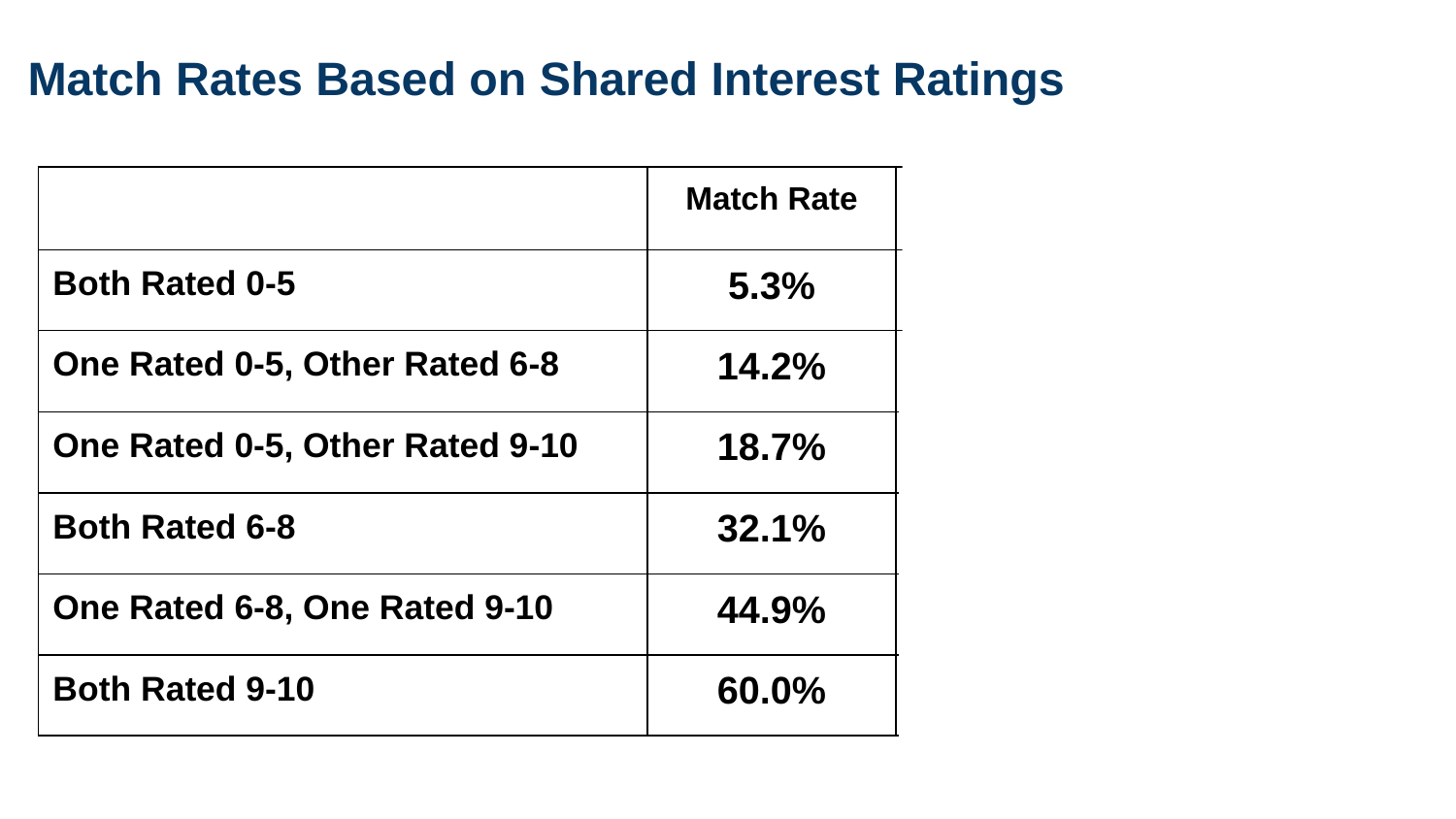

# Match Rates Based on Shared Interest Ratings

|  | Match Rate | % of Encounters |
| --- | --- | --- |
| Both Rated 0-5 | 5.3% | 35.5% |
| One Rated 0-5, Other Rated 6-8 | 14.2% | 36.7% |
| One Rated 0-5, Other Rated 9-10 | 18.7% | 4.3% |
| Both Rated 6-8 | 32.1% | 16.8% |
| One Rated 6-8, One Rated 9-10 | 44.9% | 5.6% |
| Both Rated 9-10 | 60.0% | 1.2% |